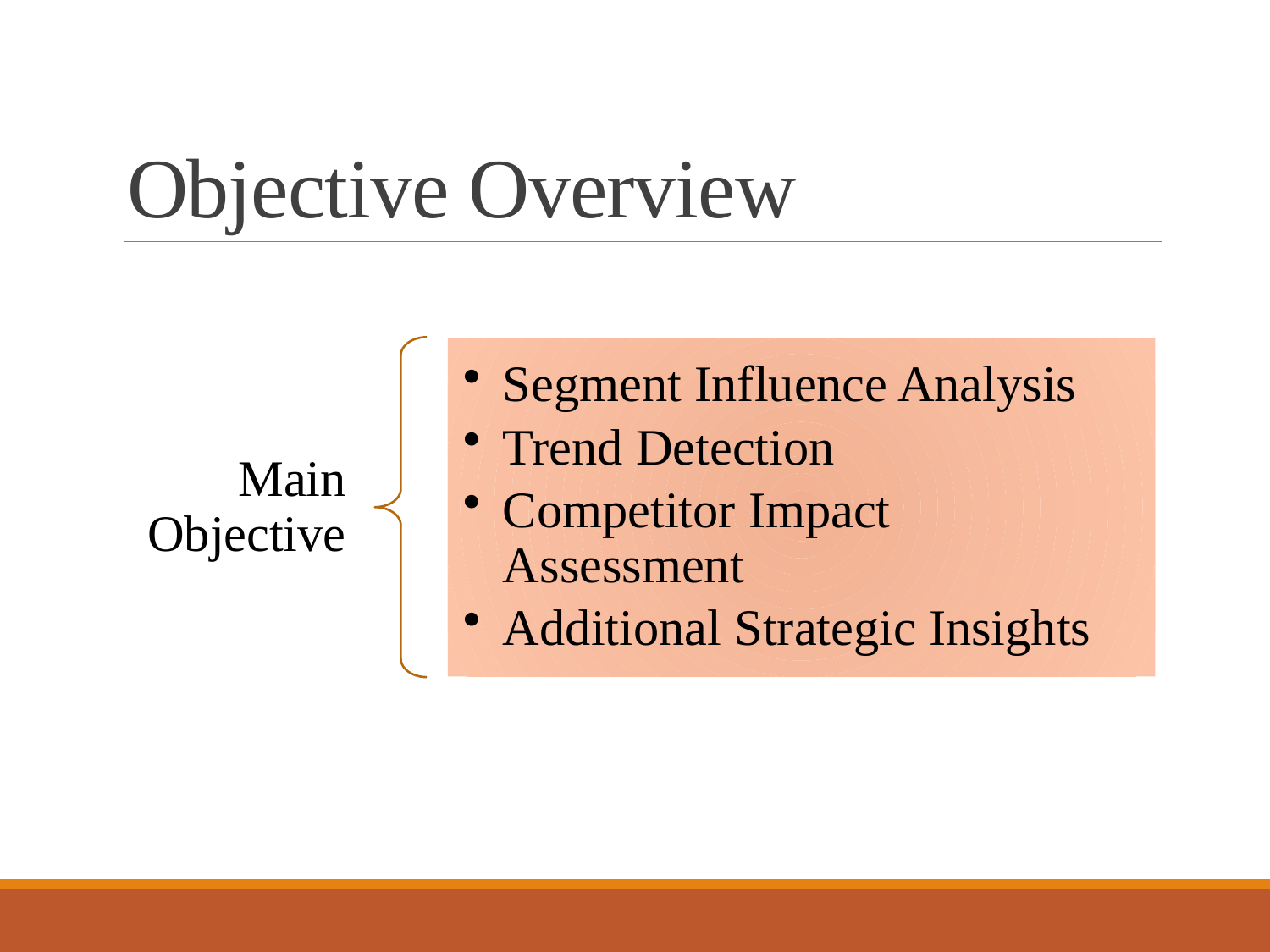

# Objective Overview

Main Objective
Segment Influence Analysis
Trend Detection
Competitor Impact Assessment
Additional Strategic Insights